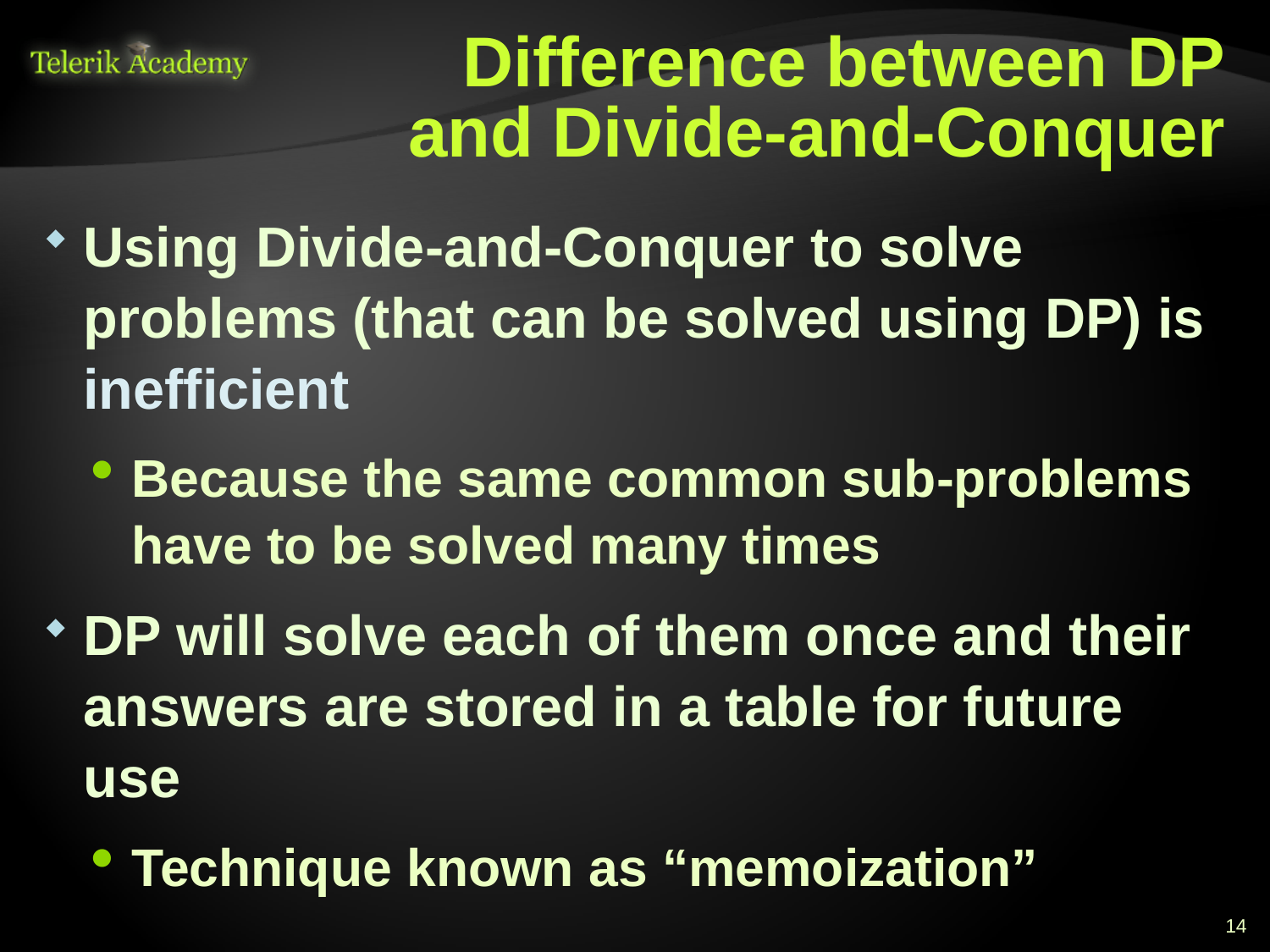

# Difference between DP and Divide-and-Conquer
Using Divide-and-Conquer to solve problems (that can be solved using DP) is inefficient
Because the same common sub-problems have to be solved many times
DP will solve each of them once and their answers are stored in a table for future use
Technique known as “memoization”
14